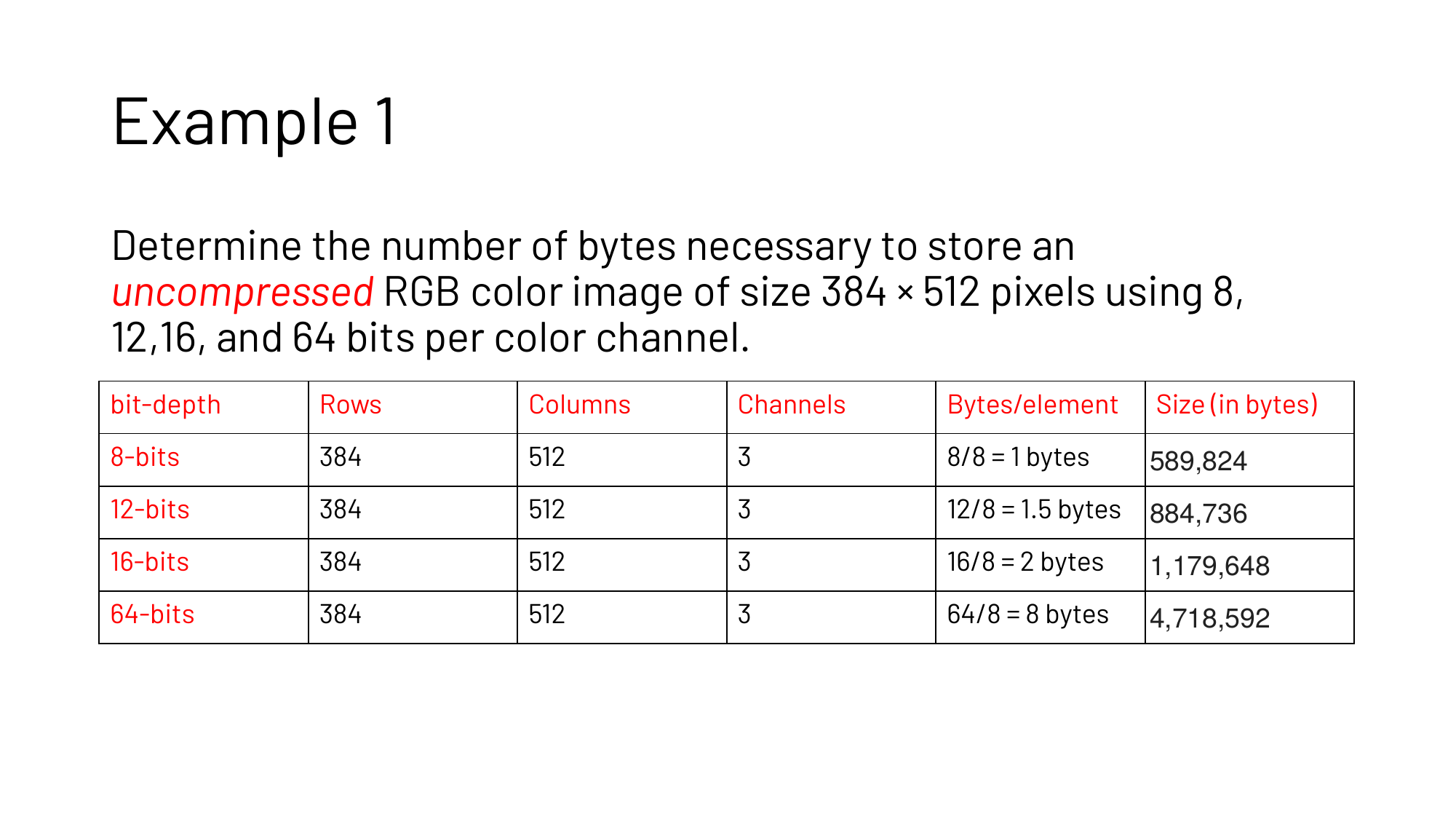

# Example 1
Determine the number of bytes necessary to store an uncompressed RGB color image of size 384 × 512 pixels using 8, 12,16, and 64 bits per color channel.
| bit-depth | Rows | Columns | Channels | Bytes/element | Size (in bytes) |
| --- | --- | --- | --- | --- | --- |
| 8-bits | 384 | 512 | 3 | 8/8 = 1 bytes | 589,824 |
| 12-bits | 384 | 512 | 3 | 12/8 = 1.5 bytes | 884,736 |
| 16-bits | 384 | 512 | 3 | 16/8 = 2 bytes | 1,179,648 |
| 64-bits | 384 | 512 | 3 | 64/8 = 8 bytes | 4,718,592 |